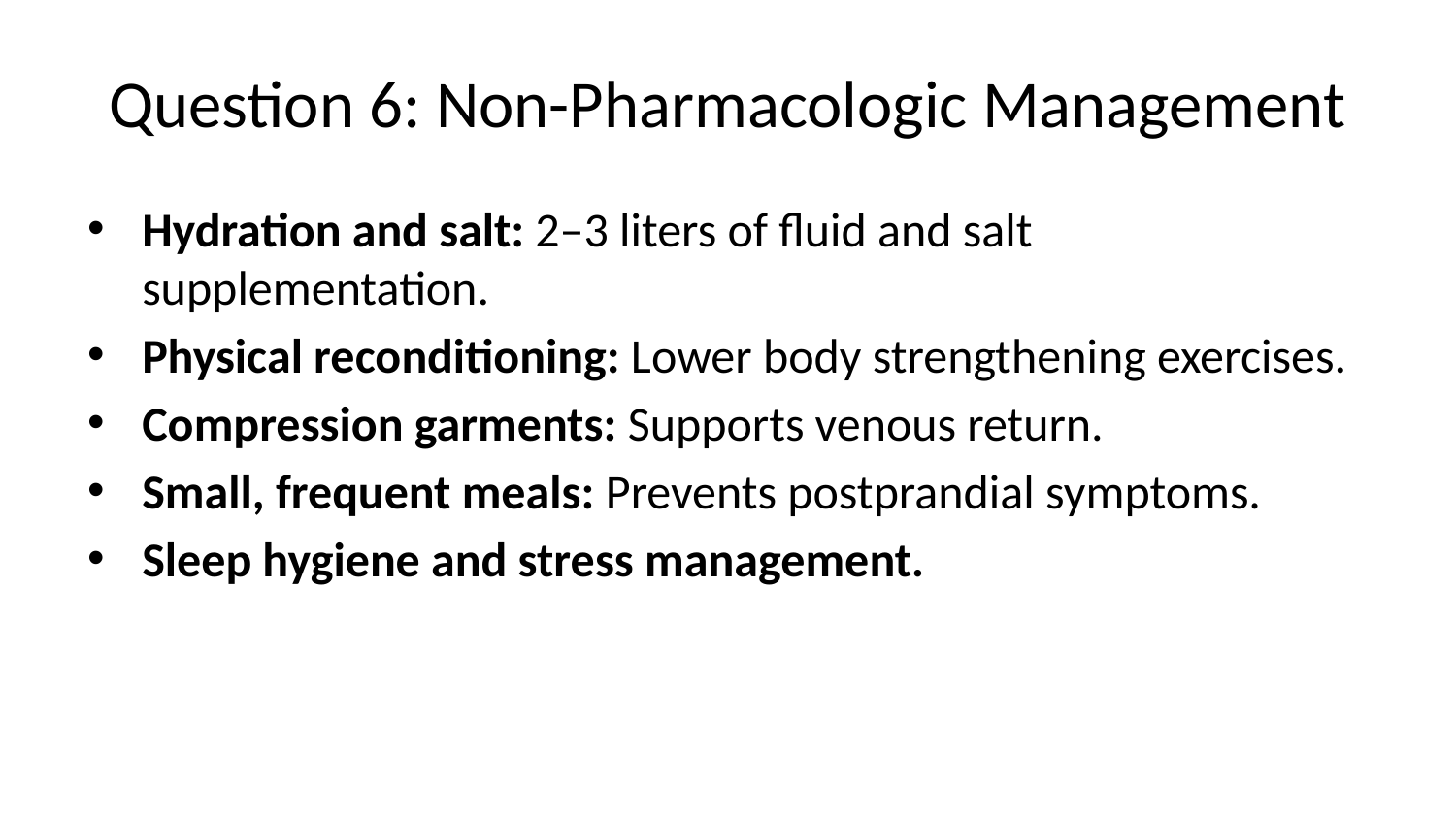

# Question 6: Non-Pharmacologic Management
Hydration and salt: 2–3 liters of fluid and salt supplementation.
Physical reconditioning: Lower body strengthening exercises.
Compression garments: Supports venous return.
Small, frequent meals: Prevents postprandial symptoms.
Sleep hygiene and stress management.